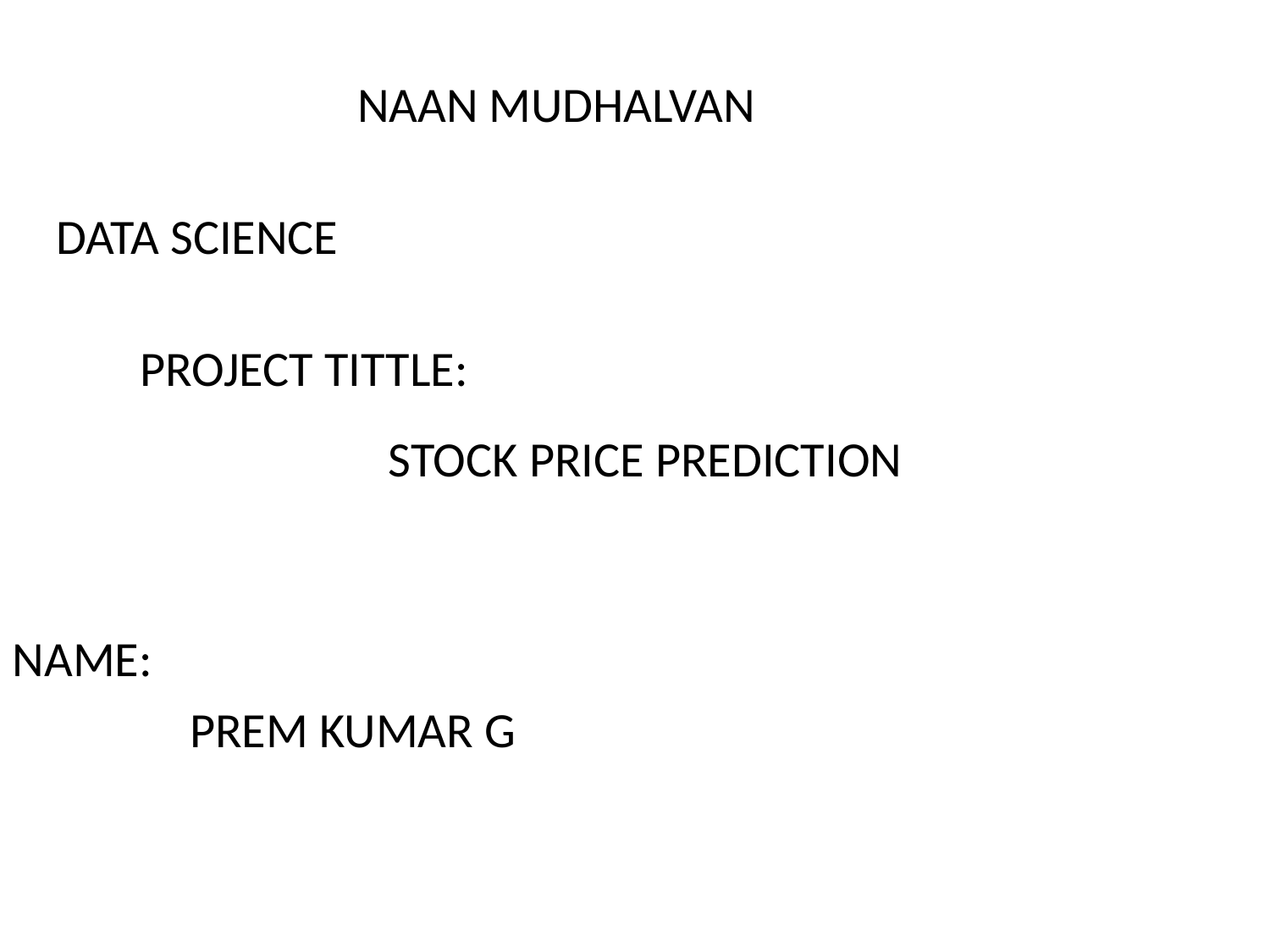

NAAN MUDHALVAN
DATA SCIENCE
PROJECT TITTLE:
STOCK PRICE PREDICTION
NAME:
PREM KUMAR G